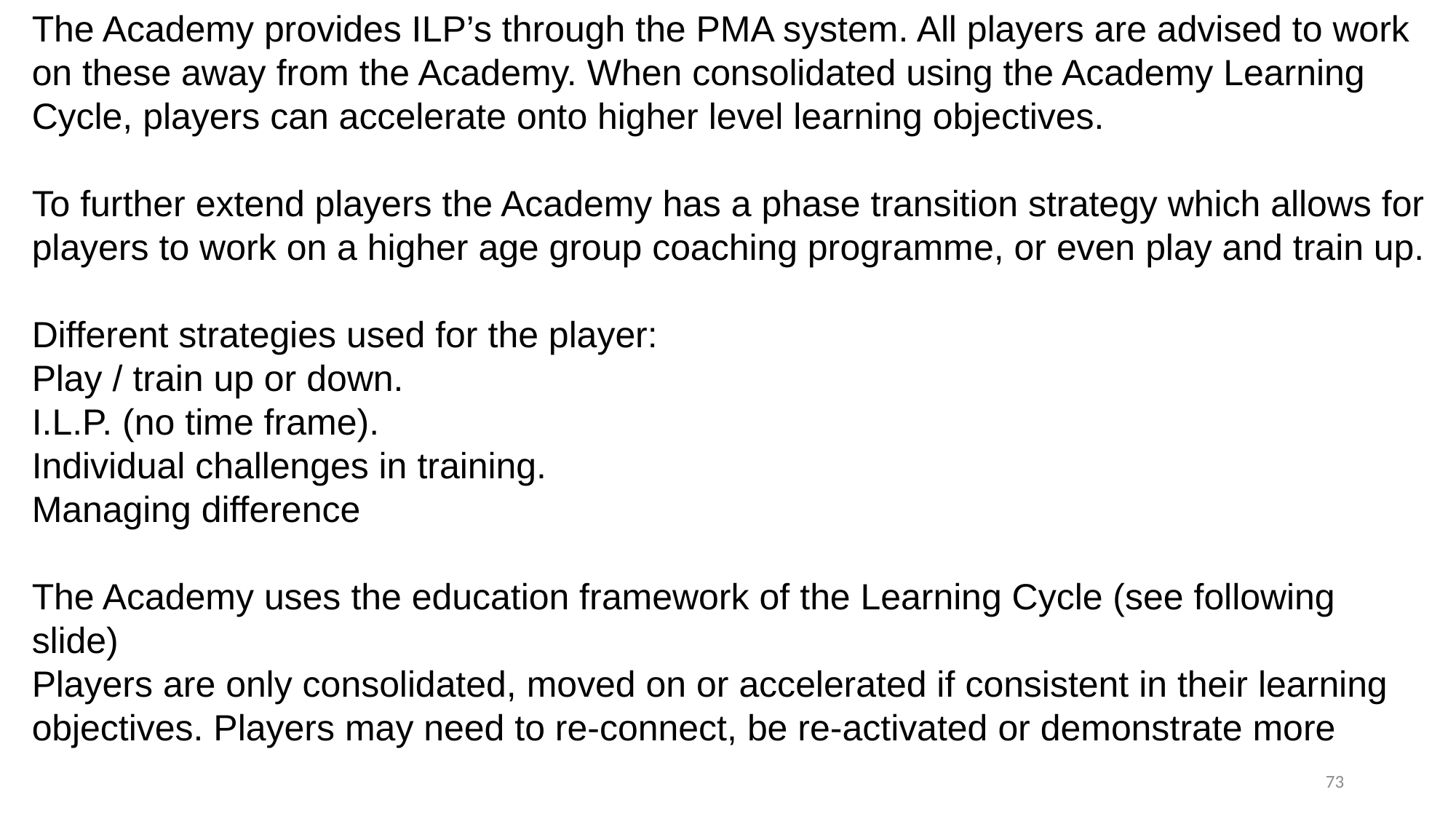

The Academy provides ILP’s through the PMA system. All players are advised to work on these away from the Academy. When consolidated using the Academy Learning Cycle, players can accelerate onto higher level learning objectives.

To further extend players the Academy has a phase transition strategy which allows for players to work on a higher age group coaching programme, or even play and train up.

Different strategies used for the player:
Play / train up or down.
I.L.P. (no time frame).
Individual challenges in training.
Managing difference

The Academy uses the education framework of the Learning Cycle (see following slide)
Players are only consolidated, moved on or accelerated if consistent in their learning objectives. Players may need to re-connect, be re-activated or demonstrate more
73